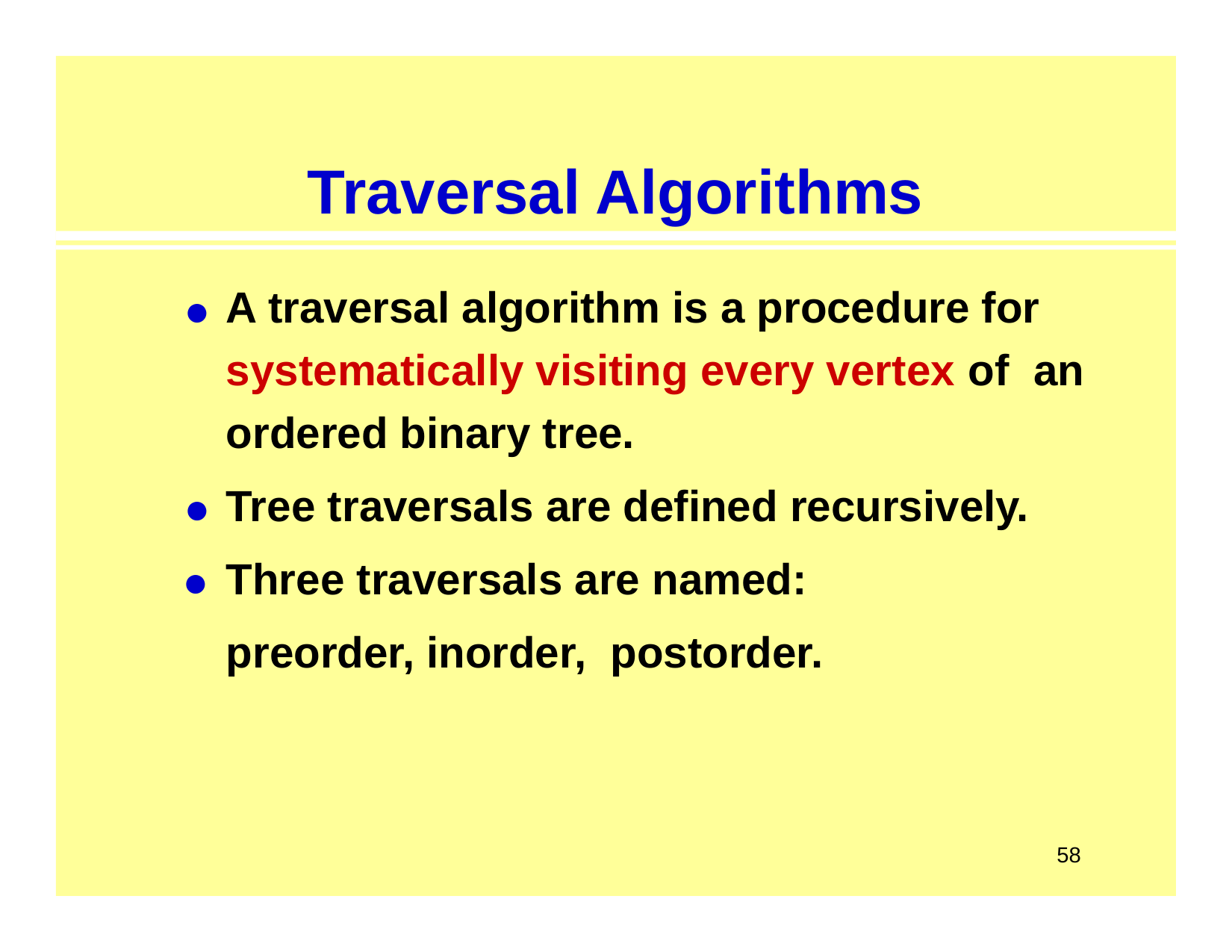

# Traversal Algorithms
A traversal algorithm is a procedure for  systematically visiting every vertex of  an ordered binary tree.
Tree traversals are defined recursively.
Three traversals are named:  preorder, inorder,  postorder.
58